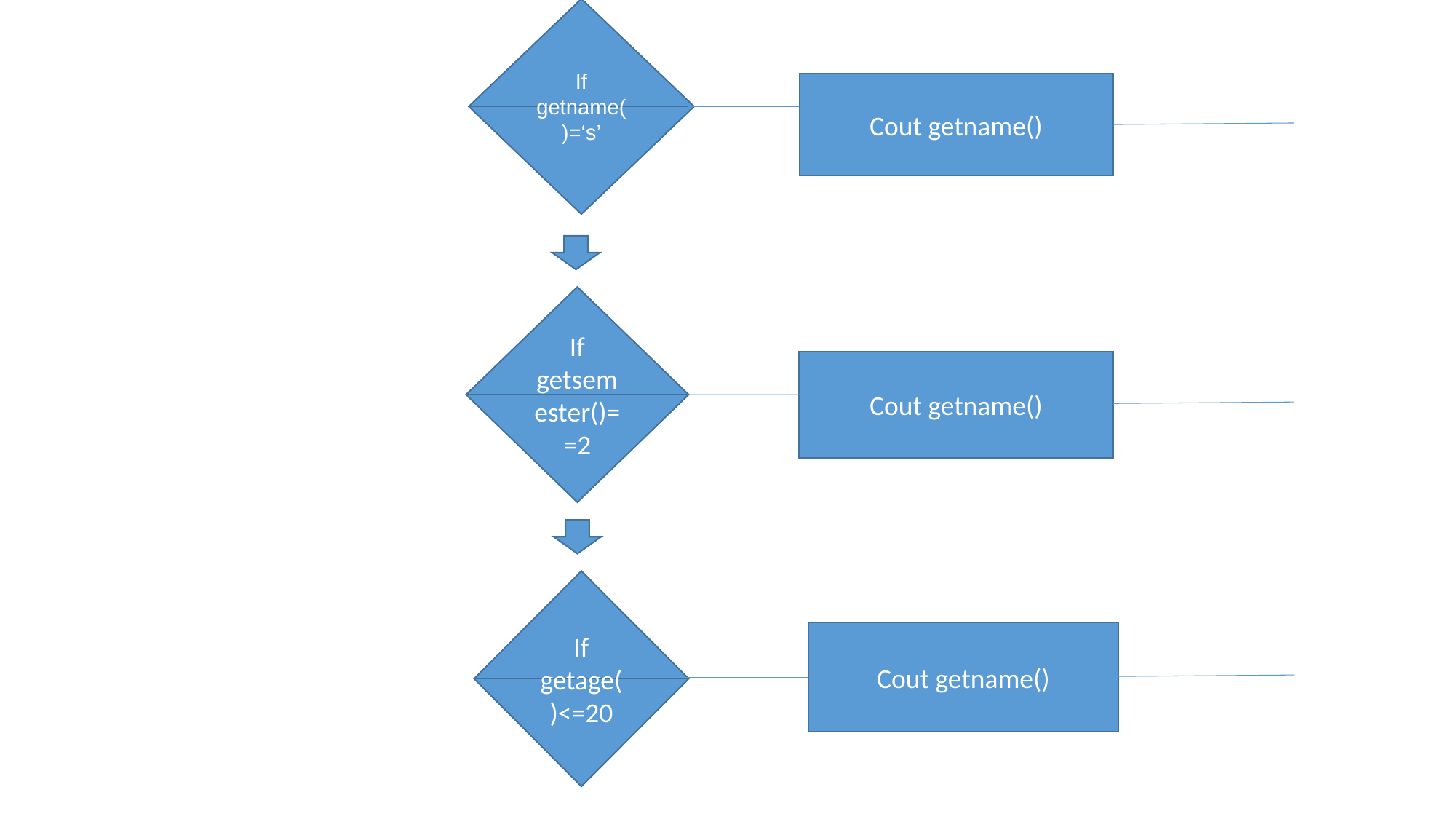

If getname()=‘s’
Cout getname()

If getsemester()==2
Cout getname()

If getage()<=20
Cout getname()